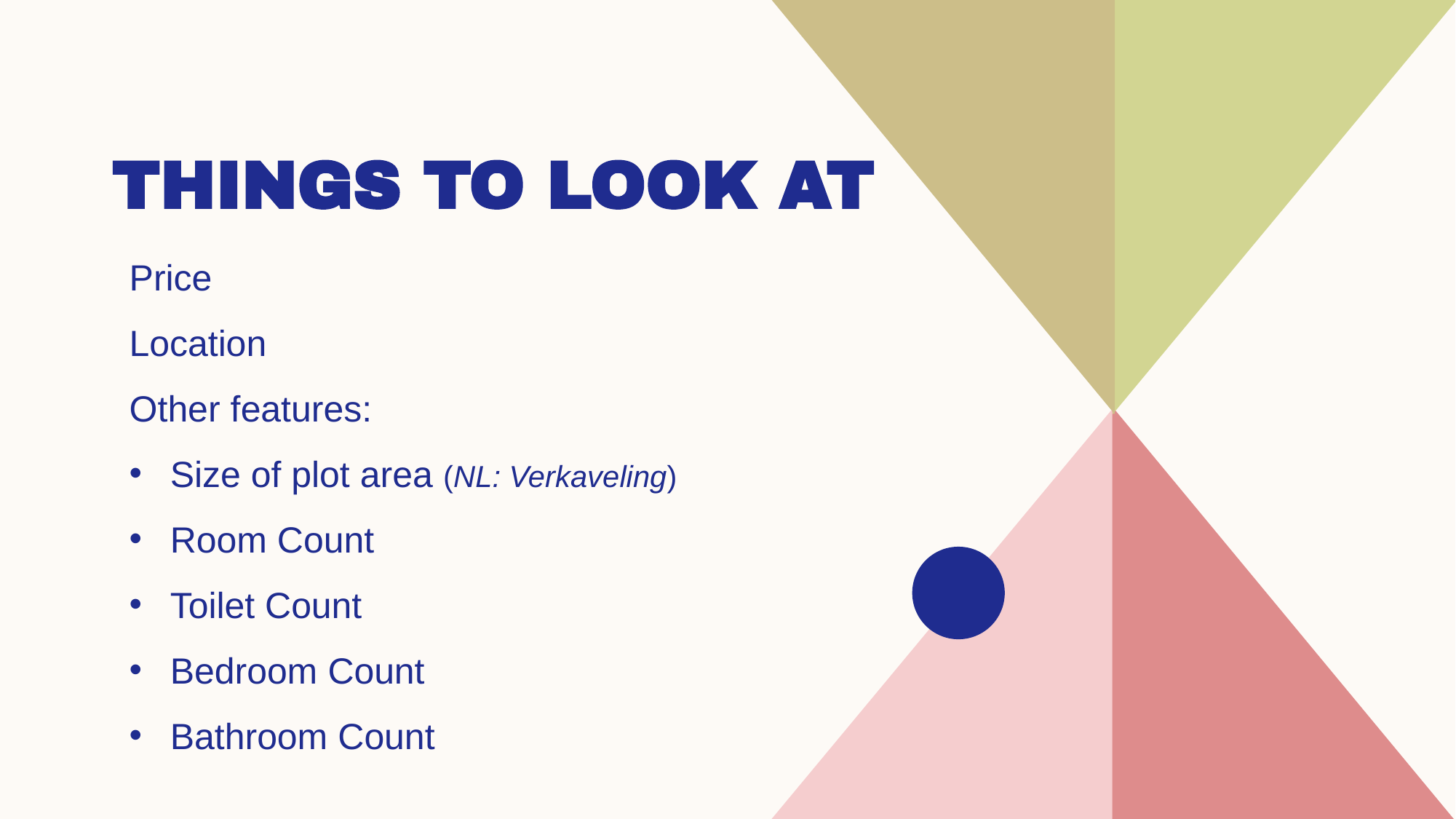

# Things to look at
Price​
Location
Other features:
Size of plot area (NL: Verkaveling)
​Room Count
Toilet Count
Bedroom Count
Bathroom Count